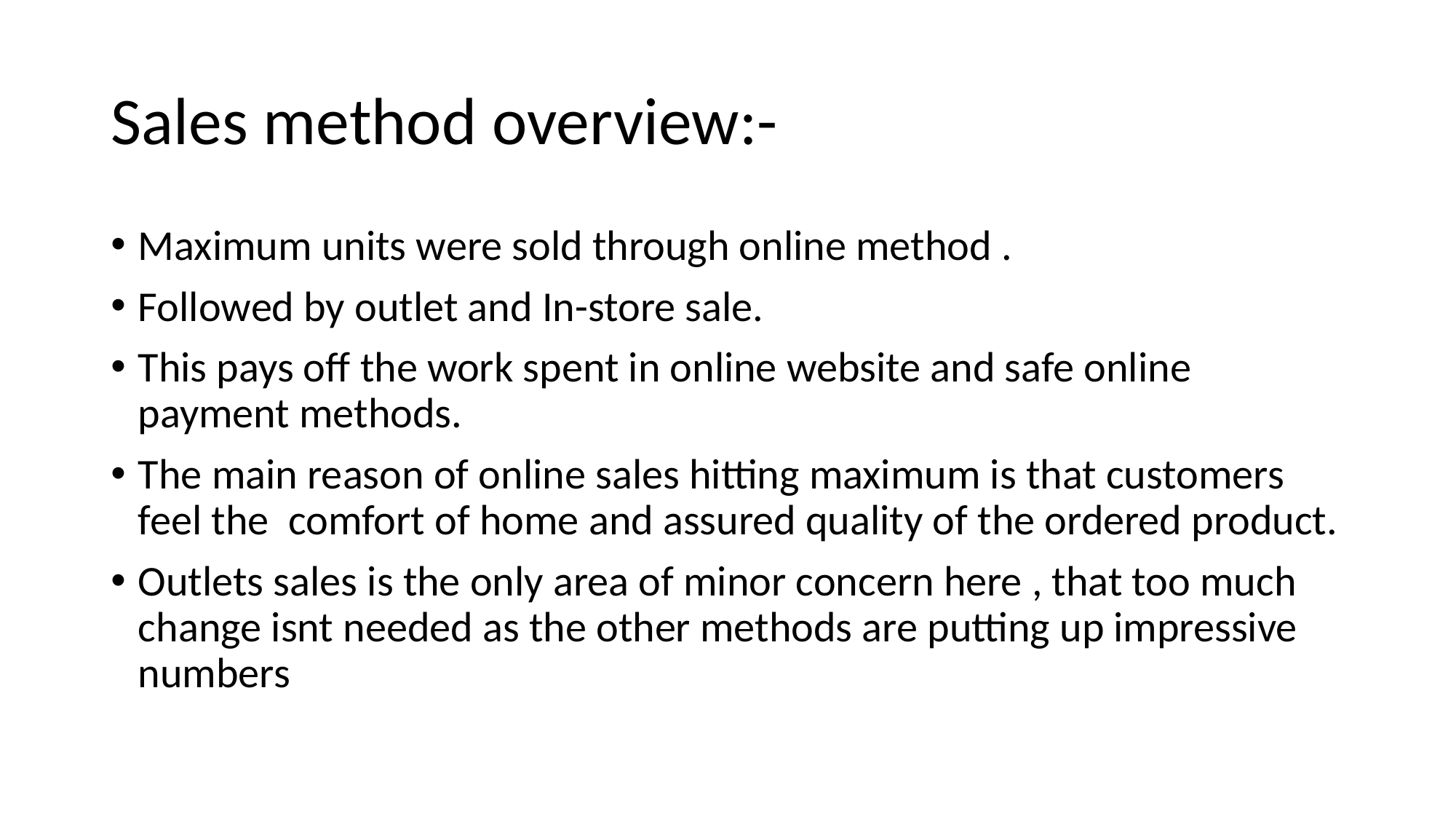

# Sales method overview:-
Maximum units were sold through online method .
Followed by outlet and In-store sale.
This pays off the work spent in online website and safe online payment methods.
The main reason of online sales hitting maximum is that customers feel the  comfort of home and assured quality of the ordered product.
Outlets sales is the only area of minor concern here , that too much change isnt needed as the other methods are putting up impressive numbers